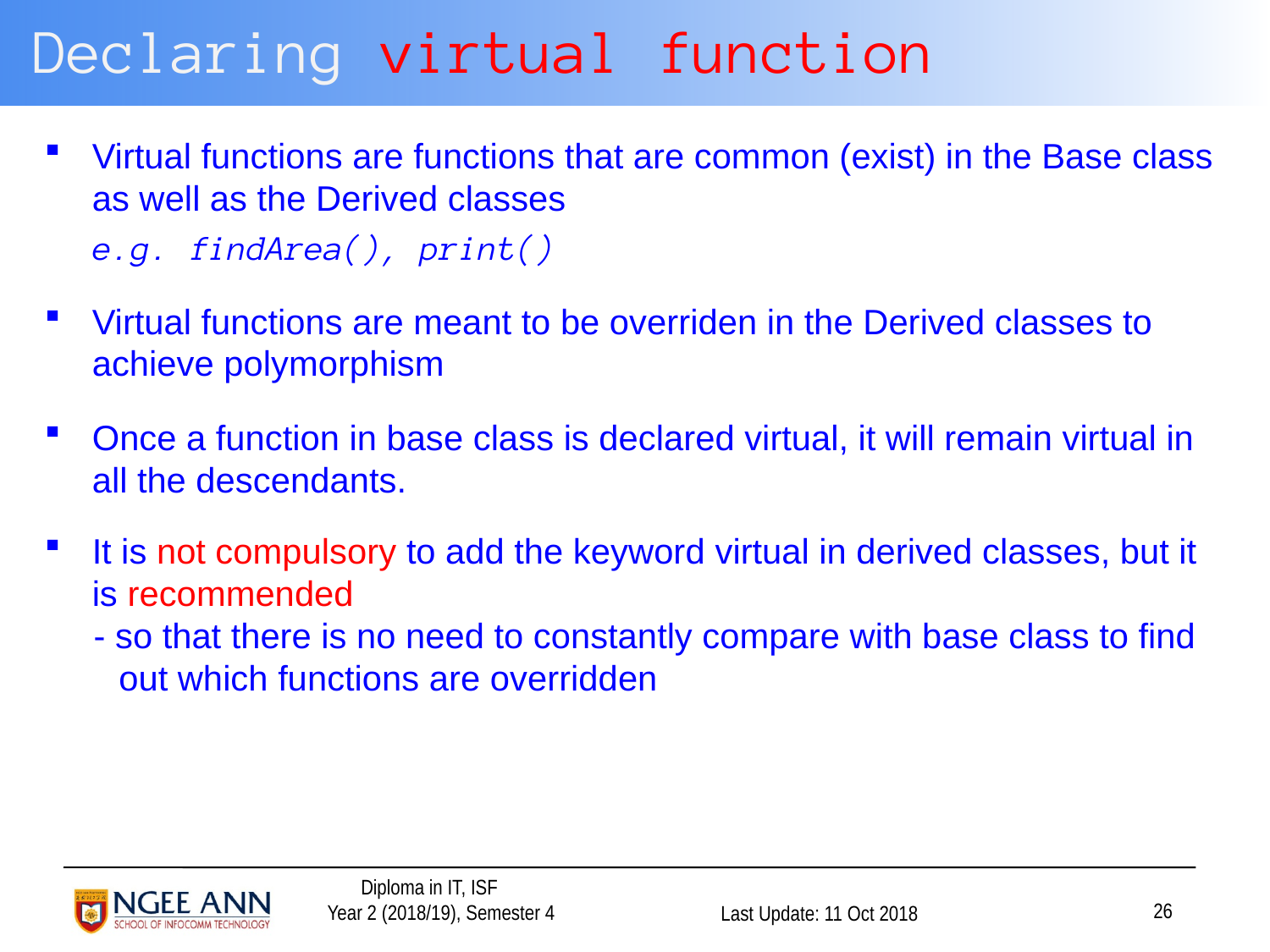

# Declaring virtual function
Virtual functions are functions that are common (exist) in the Base class as well as the Derived classes
     e.g. findArea(), print()

Virtual functions are meant to be overriden in the Derived classes to achieve polymorphism

Once a function in base class is declared virtual, it will remain virtual in all the descendants.

It is not compulsory to add the keyword virtual in derived classes, but it is recommended
- so that there is no need to constantly compare with base class to find out which functions are overridden